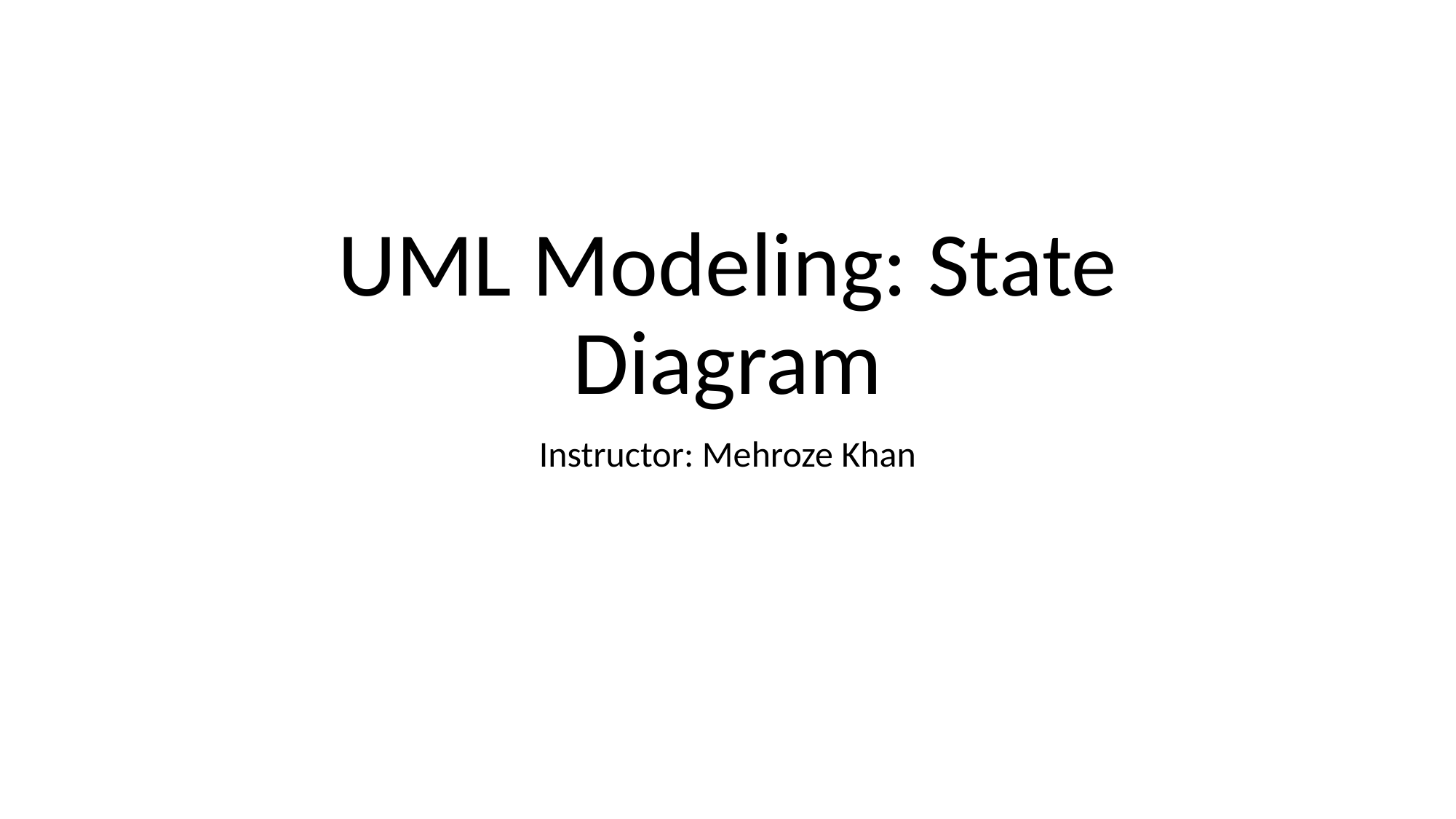

# UML Modeling: State Diagram
Instructor: Mehroze Khan